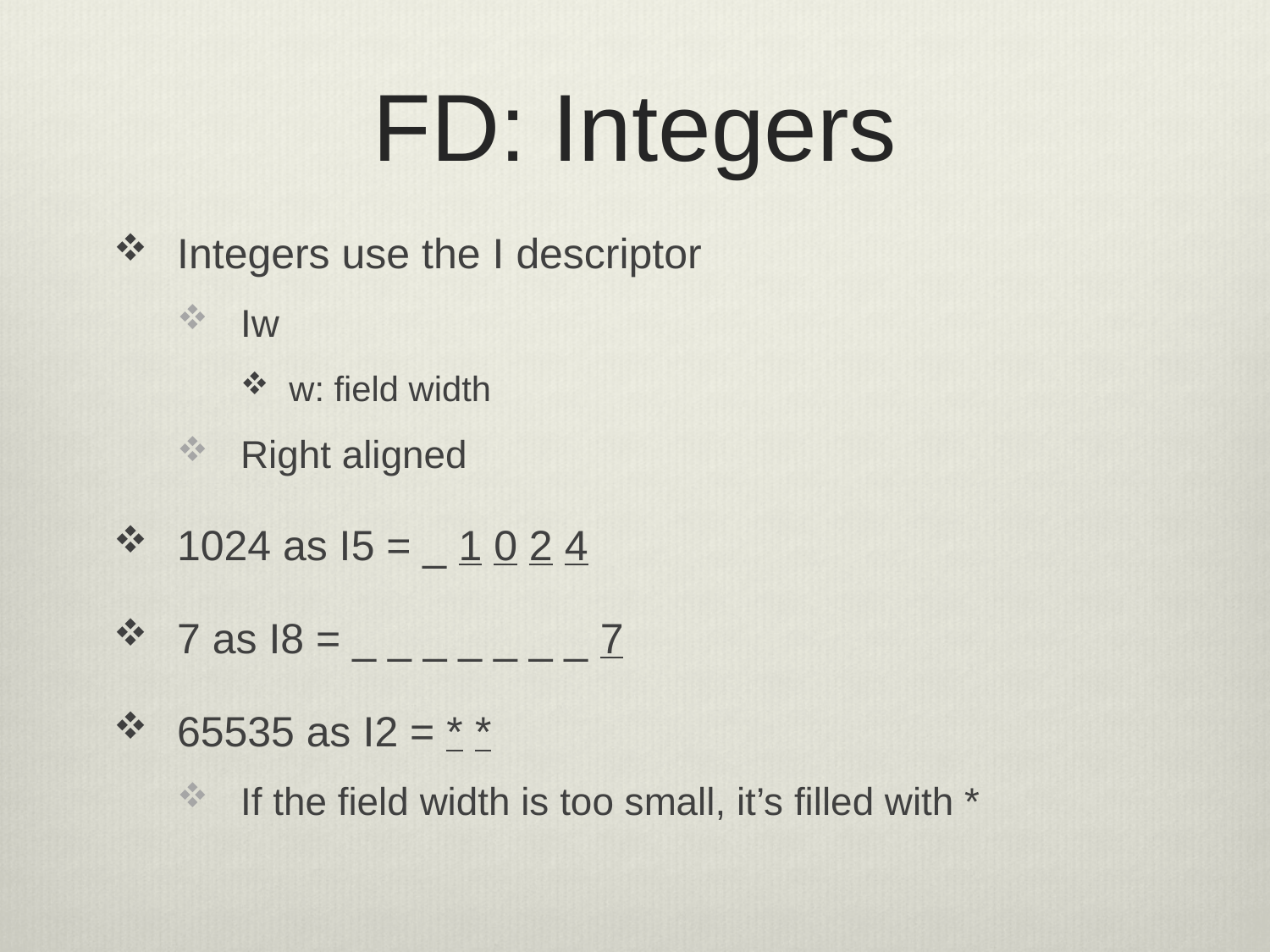

# FD: Integers
Integers use the I descriptor
Iw
w: field width
Right aligned
1024 as I5 = _ 1 0 2 4
7 as I8 = _ _ _ _ _ _ _ 7
65535 as I2 = * *
If the field width is too small, it’s filled with *